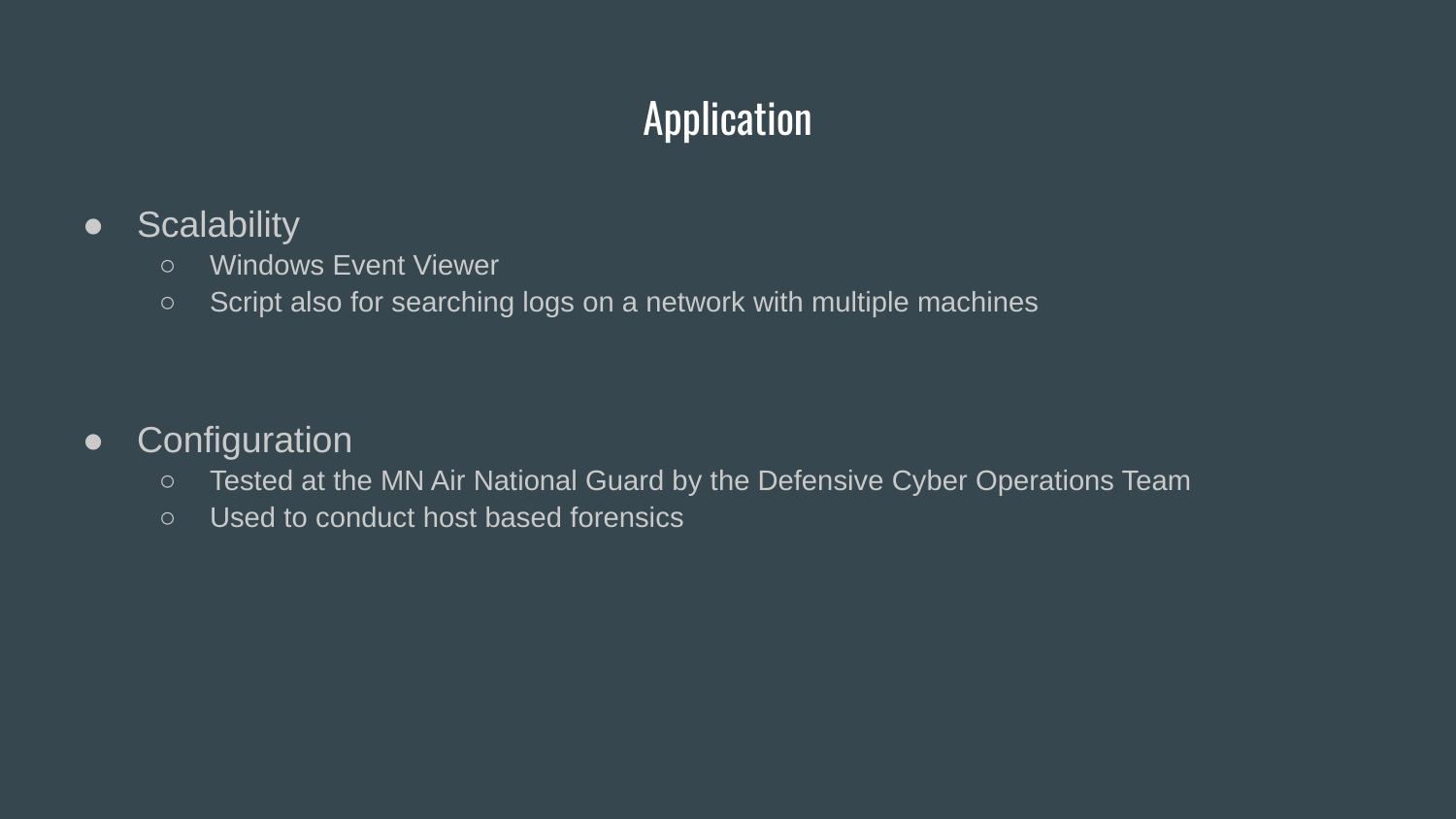

# Application

Scalability
Windows Event Viewer
Script also for searching logs on a network with multiple machines

Configuration
Tested at the MN Air National Guard by the Defensive Cyber Operations Team
Used to conduct host based forensics